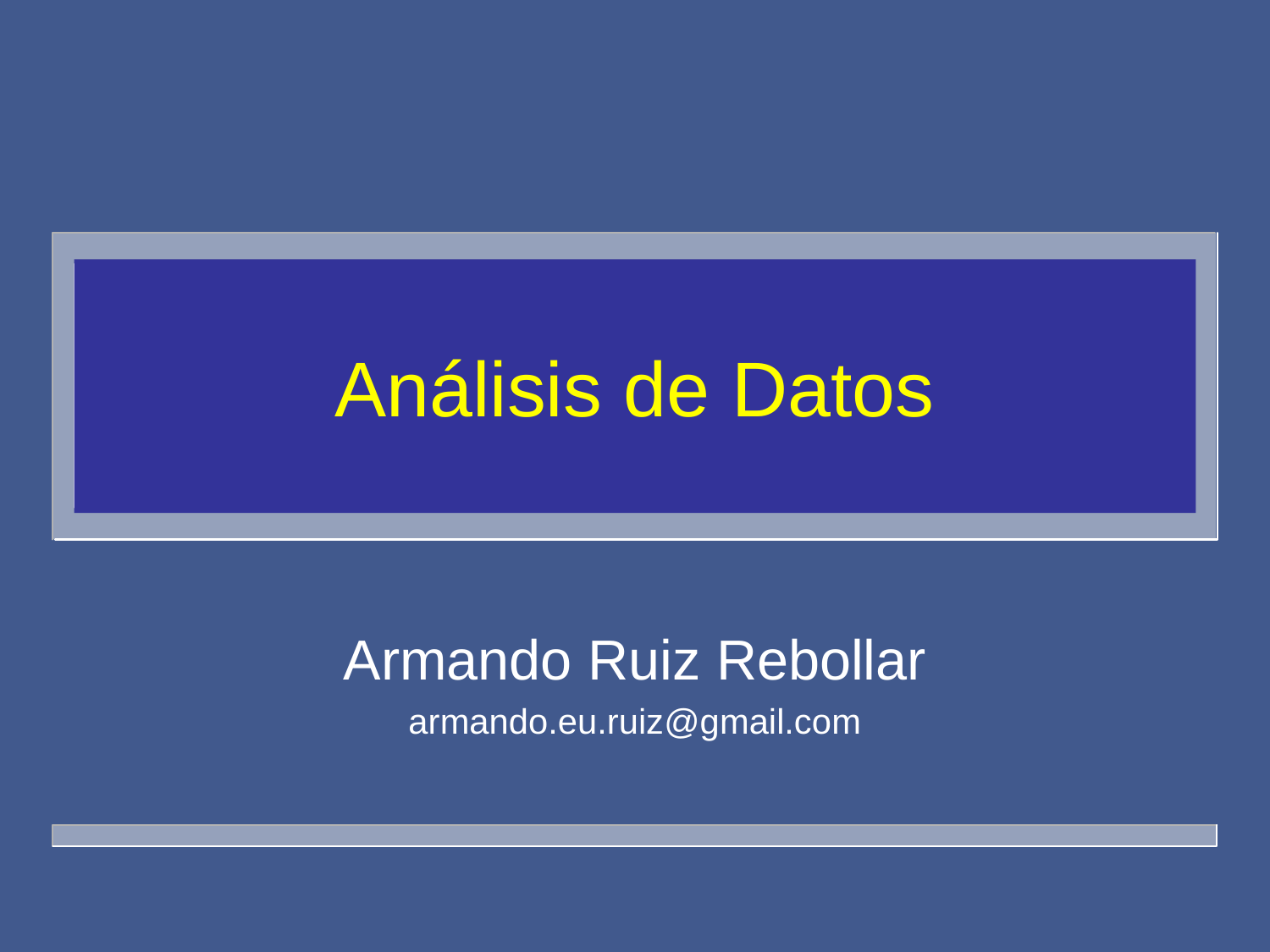

# Análisis de Datos
Armando Ruiz Rebollar
armando.eu.ruiz@gmail.com